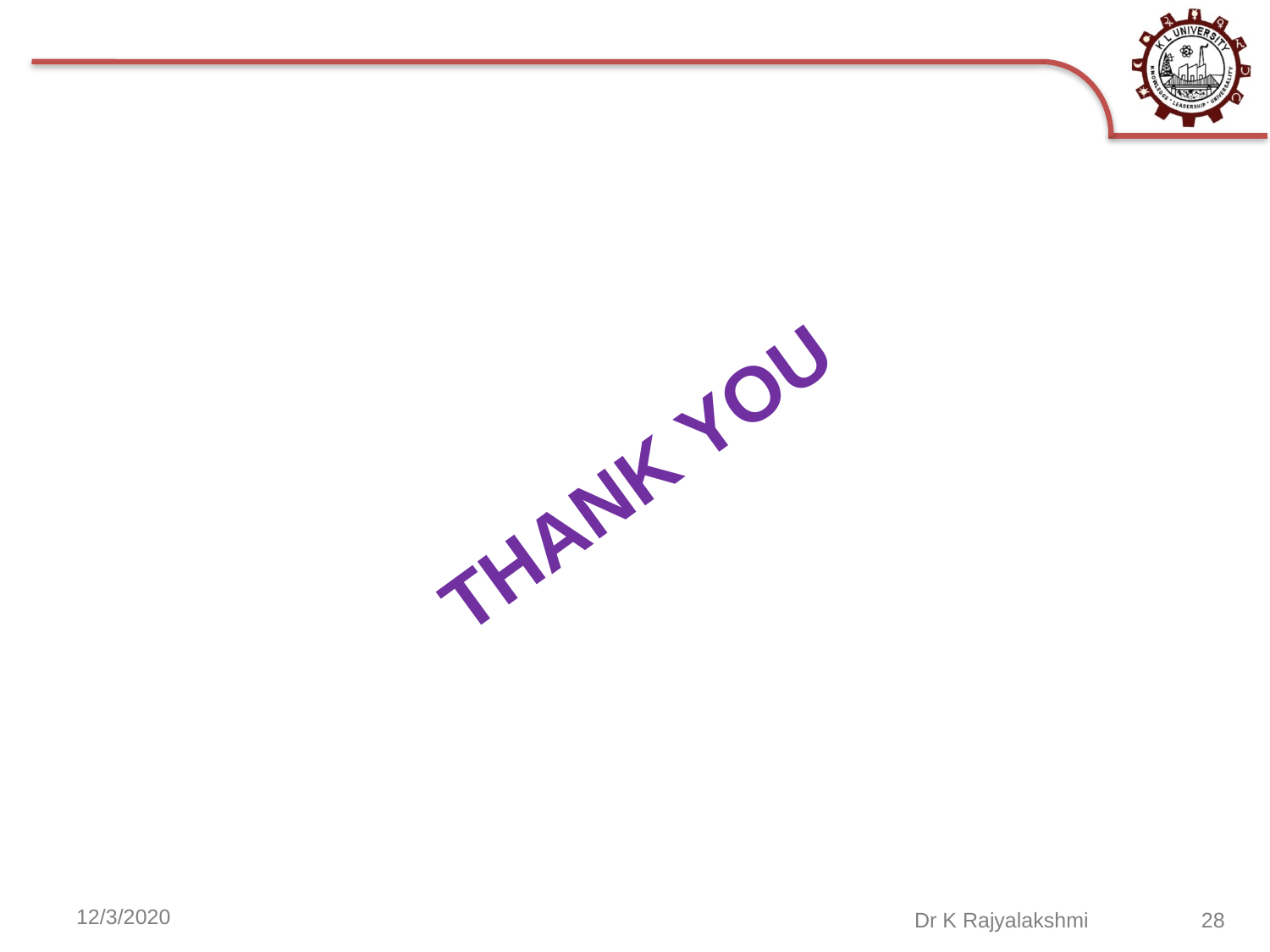

THANK YOU
12/3/2020
Dr K Rajyalakshmi                   28